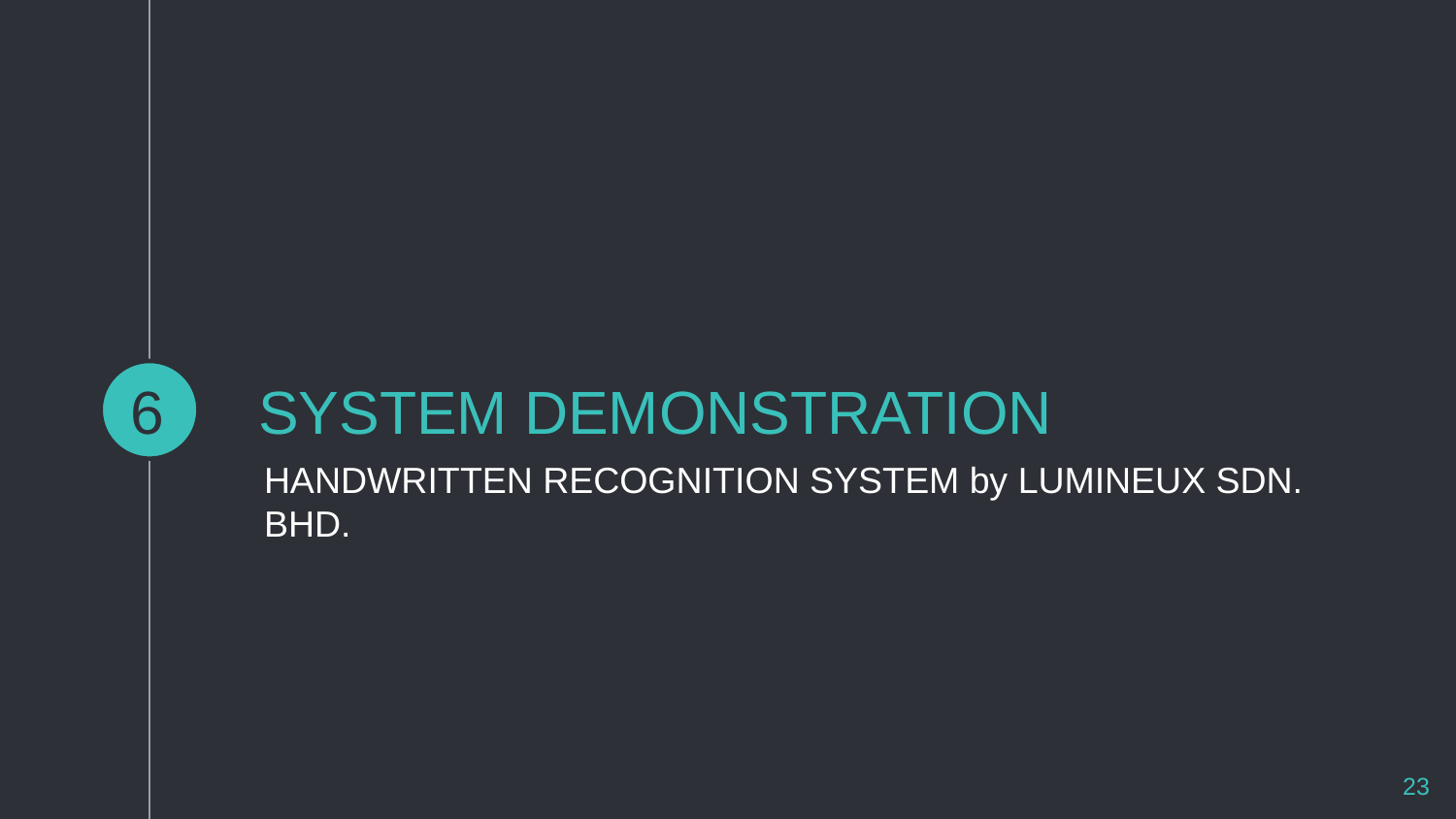

6
# SYSTEM DEMONSTRATION
HANDWRITTEN RECOGNITION SYSTEM by LUMINEUX SDN. BHD.
23